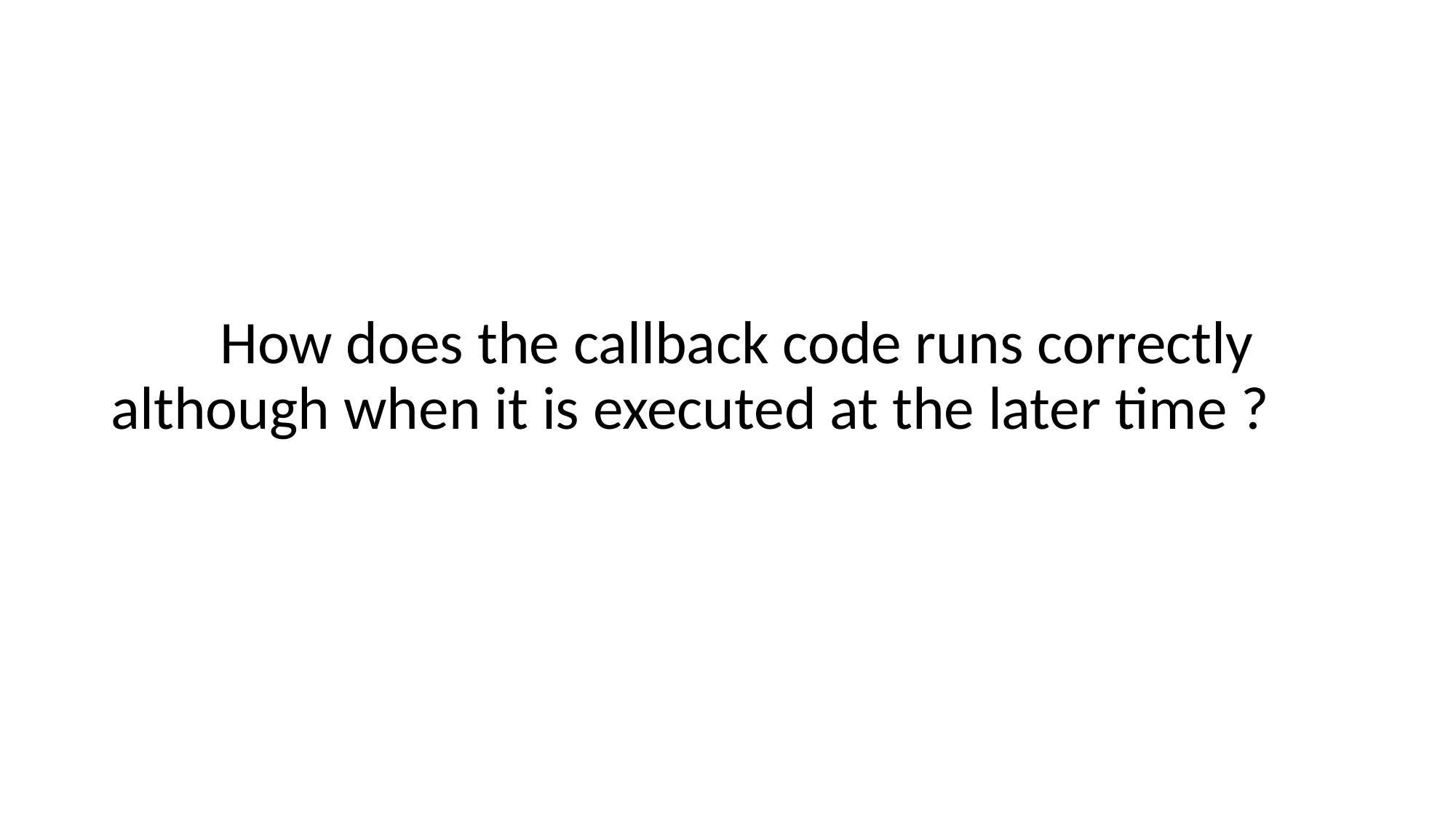

#

	How does the callback code runs correctly although when it is executed at the later time ?